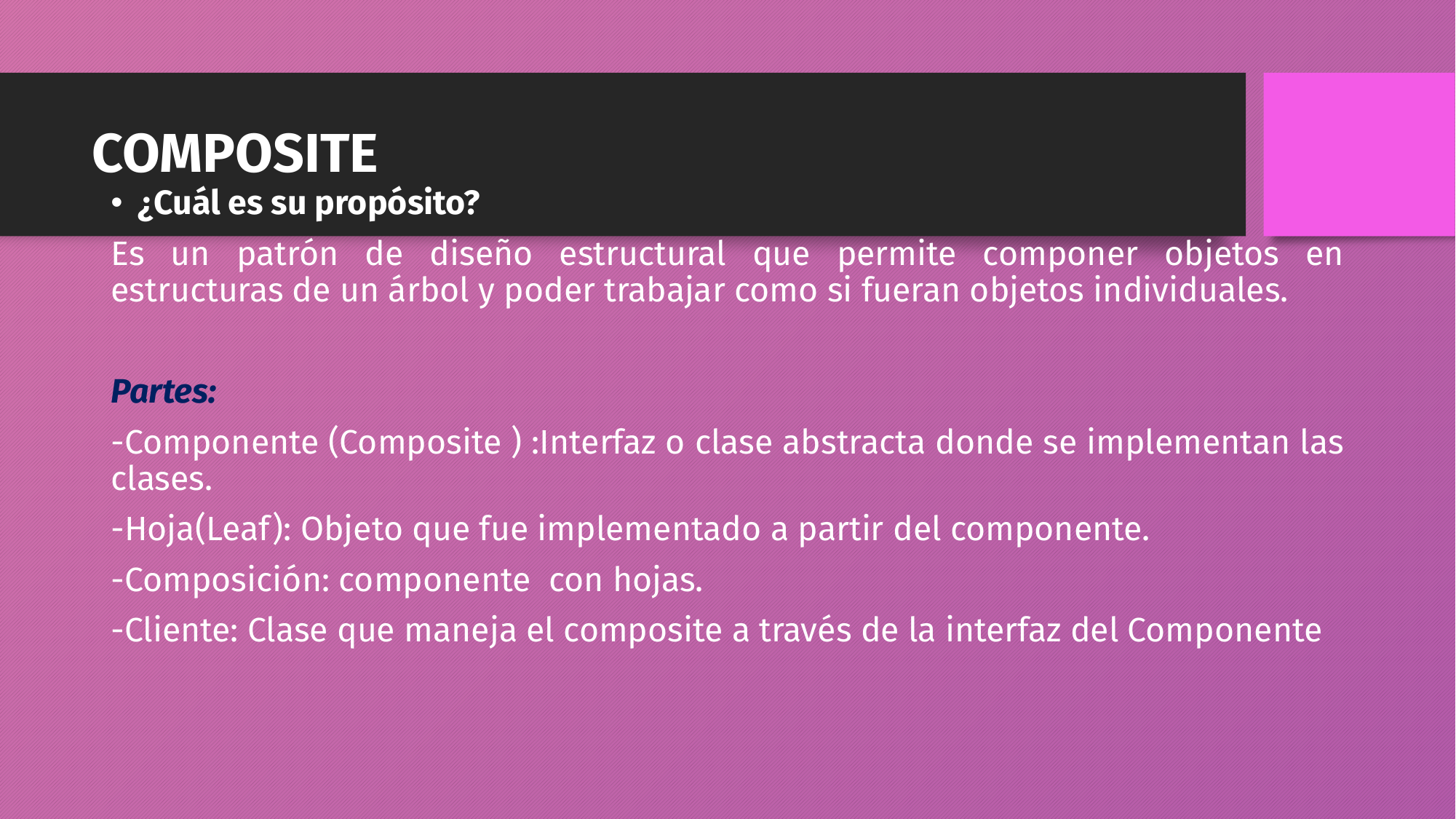

# COMPOSITE
¿Cuál es su propósito?
Es un patrón de diseño estructural que permite componer objetos en estructuras de un árbol y poder trabajar como si fueran objetos individuales.

Partes:
-Componente (Composite ) :Interfaz o clase abstracta donde se implementan las clases.
-Hoja(Leaf): Objeto que fue implementado a partir del componente.
-Composición: componente  con hojas.
-Cliente: Clase que maneja el composite a través de la interfaz del Componente